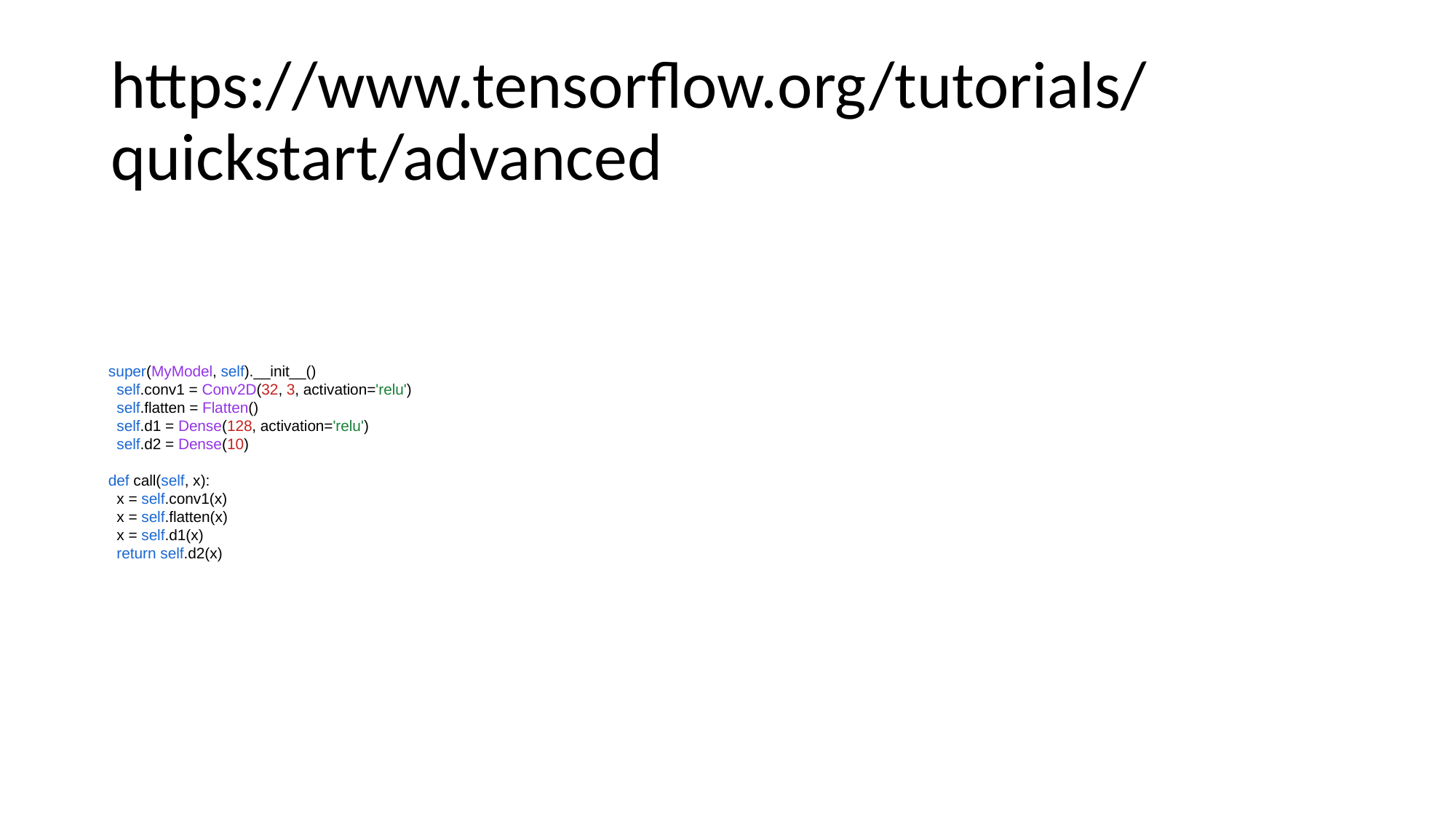

# https://www.tensorflow.org/tutorials/quickstart/advanced
  super(MyModel, self).__init__()
    self.conv1 = Conv2D(32, 3, activation='relu')
    self.flatten = Flatten()
    self.d1 = Dense(128, activation='relu')
    self.d2 = Dense(10)
  def call(self, x):
    x = self.conv1(x)
    x = self.flatten(x)
    x = self.d1(x)
    return self.d2(x)